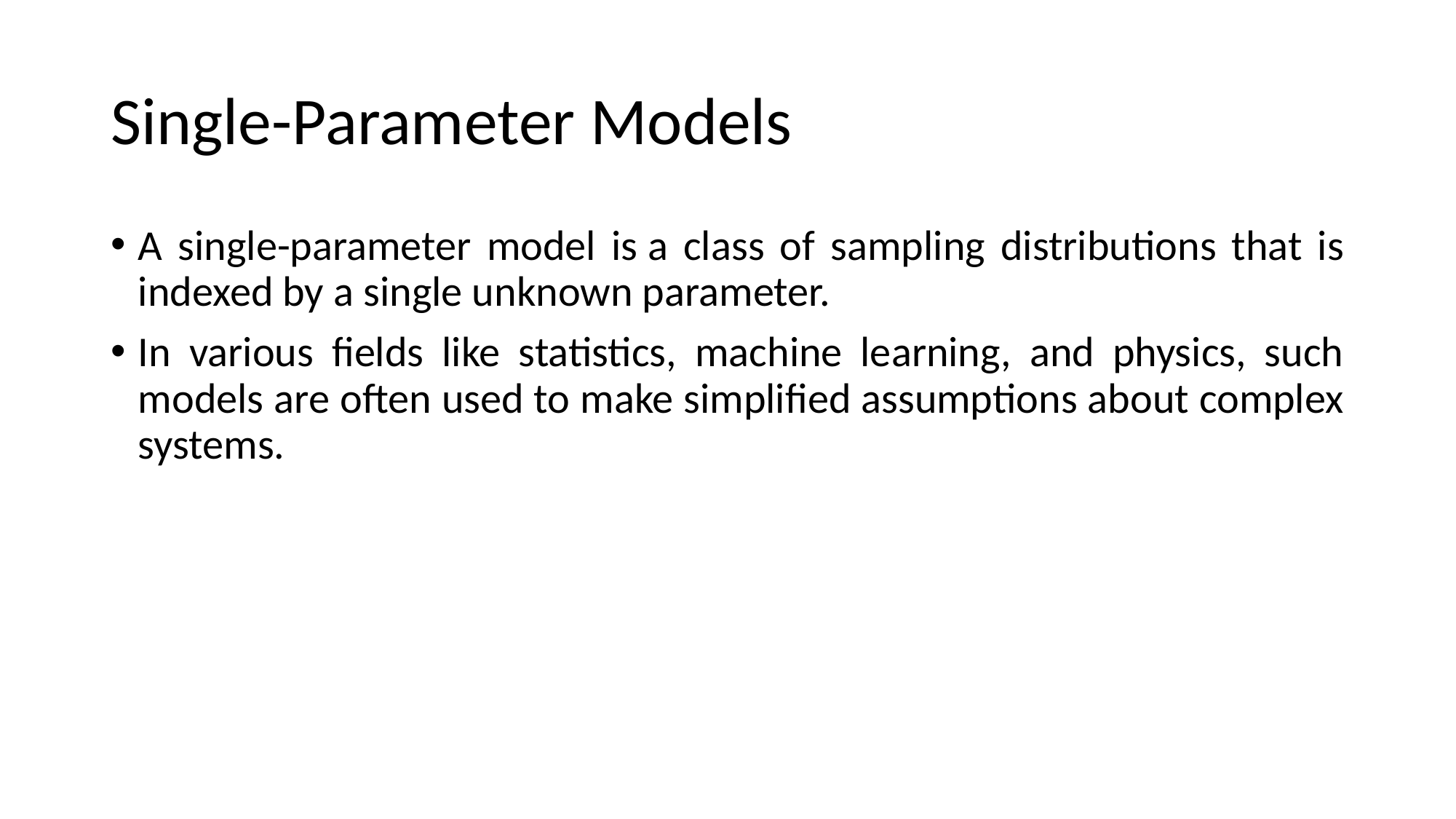

# Single-Parameter Models
A single-parameter model is a class of sampling distributions that is indexed by a single unknown parameter.
In various fields like statistics, machine learning, and physics, such models are often used to make simplified assumptions about complex systems.